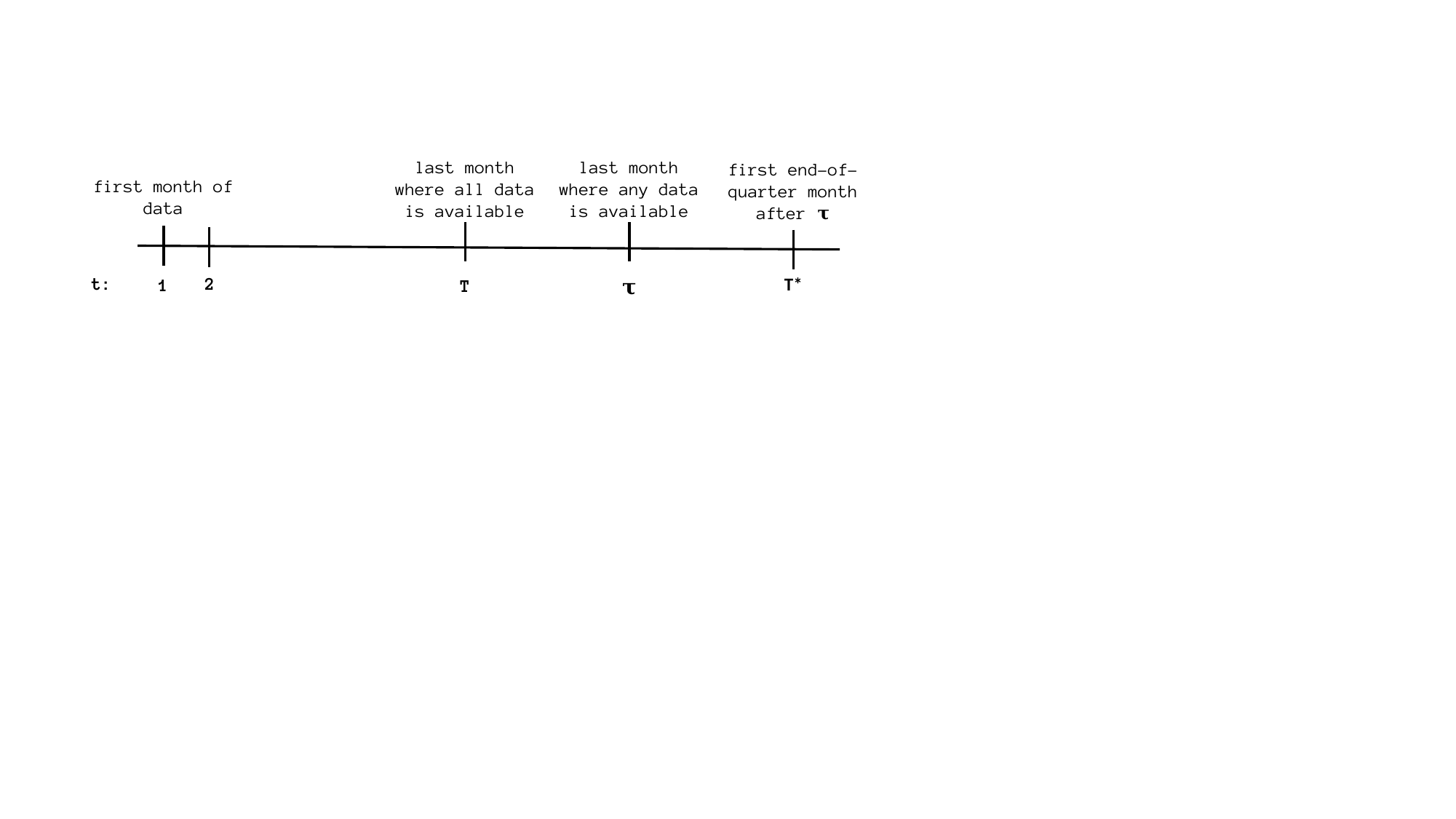

last month where any data is available
last month where all data is available
first end-of-quarter month after 𝛕
first month of data
t:
2
T*
𝛕
1
T